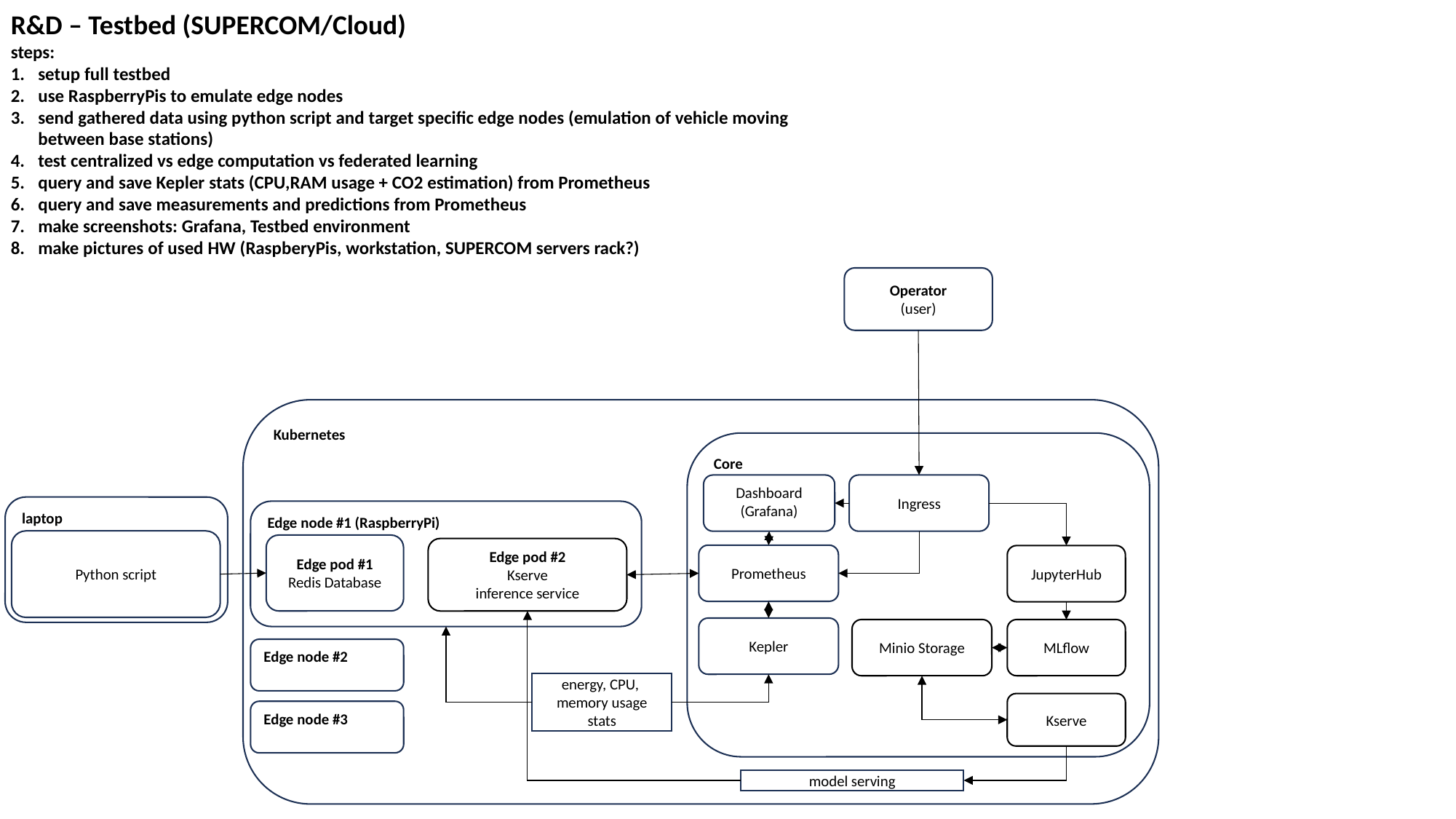

R&D – Testbed (SUPERCOM/Cloud)
steps:
setup full testbed
use RaspberryPis to emulate edge nodes
send gathered data using python script and target specific edge nodes (emulation of vehicle moving between base stations)
test centralized vs edge computation vs federated learning
query and save Kepler stats (CPU,RAM usage + CO2 estimation) from Prometheus
query and save measurements and predictions from Prometheus
make screenshots: Grafana, Testbed environment
make pictures of used HW (RaspberyPis, workstation, SUPERCOM servers rack?)

Operator
(user)
Kubernetes
Core
Dashboard (Grafana)
Ingress
laptop
Edge node #1 (RaspberryPi)
Python script
Edge pod #1
Redis Database
Edge pod #2
Kserve
inference service
Prometheus
JupyterHub
Kepler
MLflow
Minio Storage
Edge node #2
energy, CPU,
memory usage stats
Kserve
Edge node #3
model serving